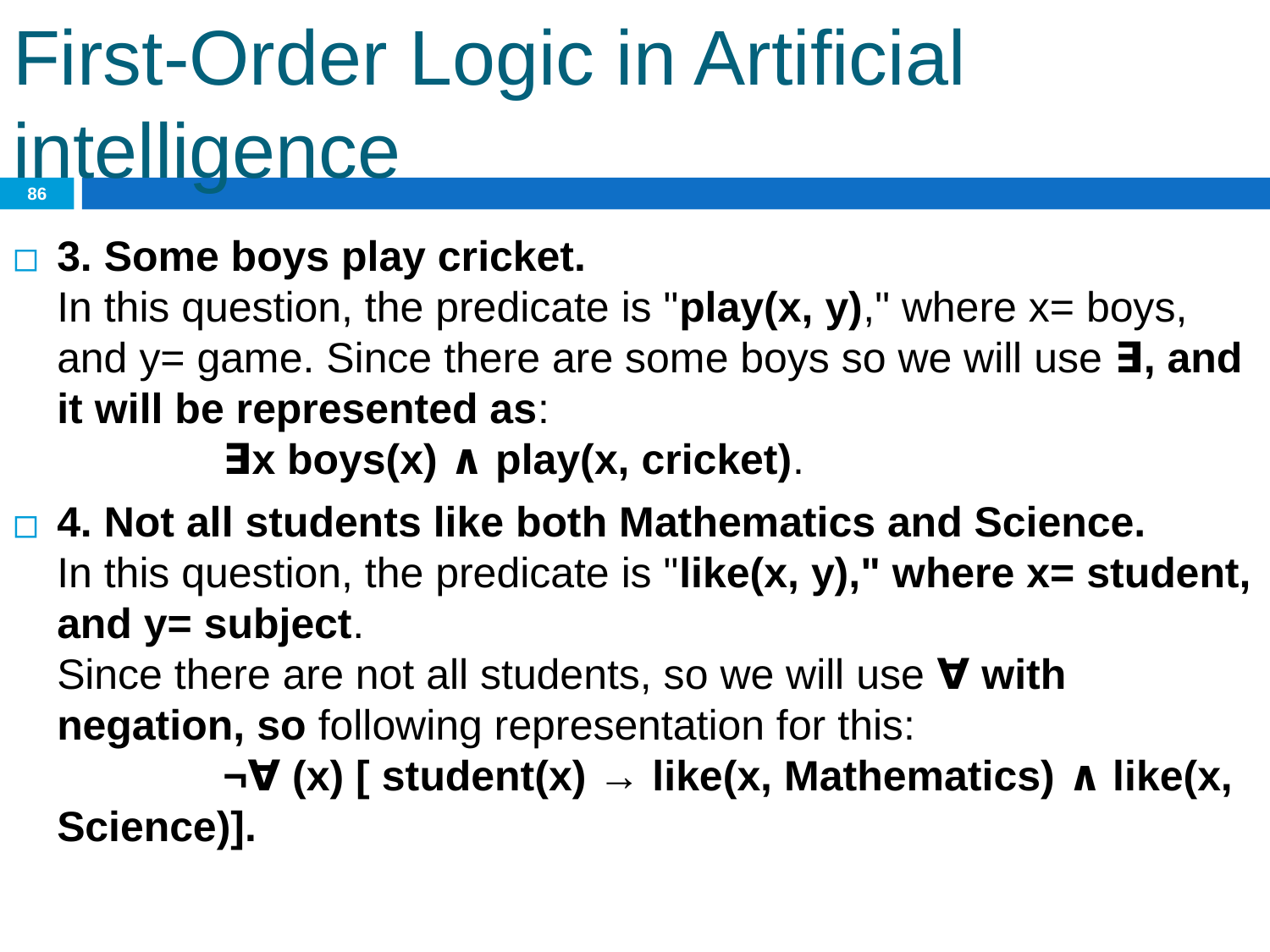

# First-Order Logic in Artificial intelligence
86
3. Some boys play cricket.
In this question, the predicate is "play(x, y)," where x= boys, and y= game. Since there are some boys so we will use ∃, and it will be represented as:
              ∃x boys(x) ∧ play(x, cricket).
4. Not all students like both Mathematics and Science.
In this question, the predicate is "like(x, y)," where x= student, and y= subject.
Since there are not all students, so we will use ∀ with negation, so following representation for this:
              ¬∀ (x) [ student(x) → like(x, Mathematics) ∧ like(x, Science)].